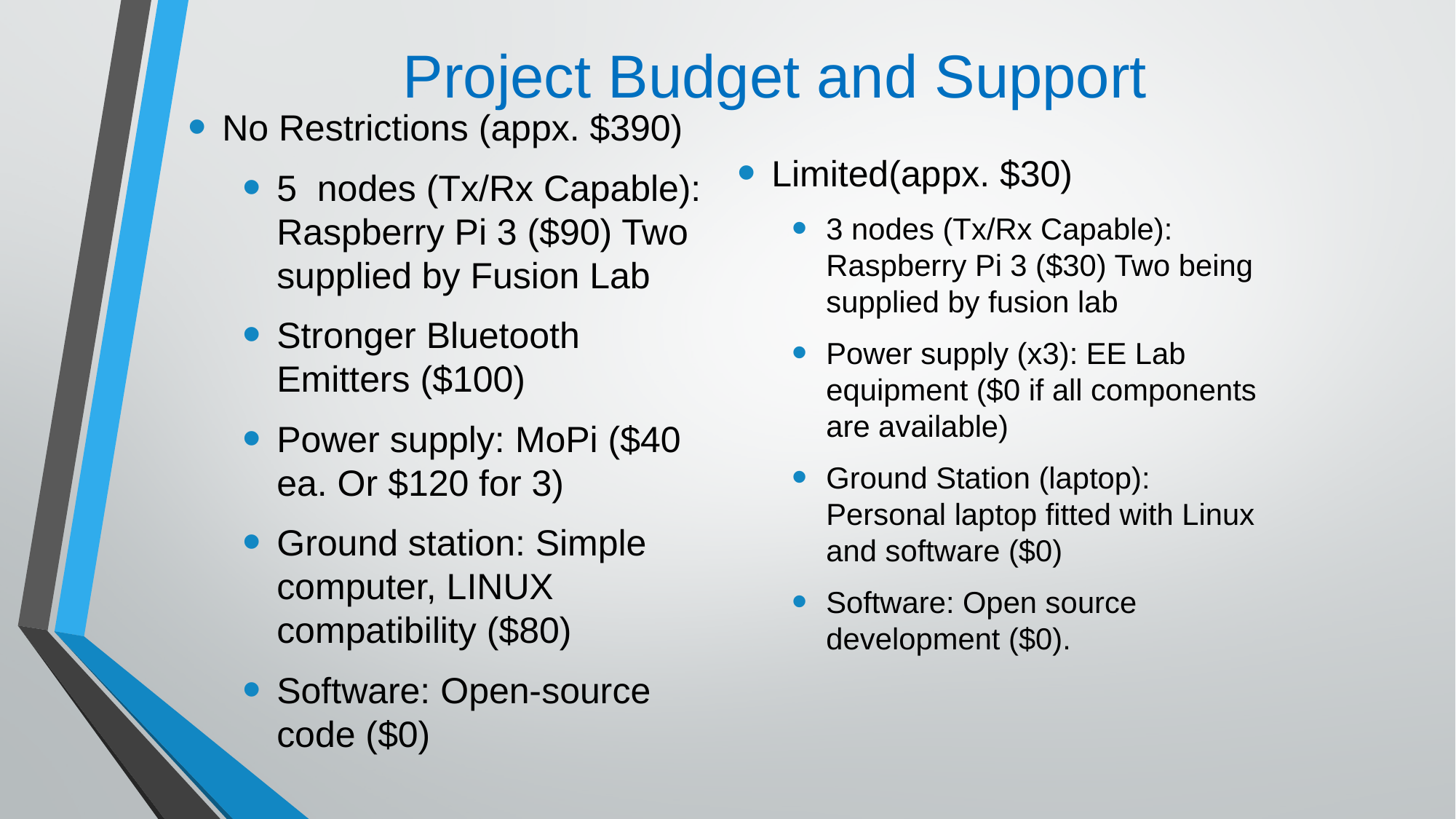

# Project Budget and Support
Limited(appx. $30)
3 nodes (Tx/Rx Capable): Raspberry Pi 3 ($30) Two being supplied by fusion lab
Power supply (x3): EE Lab equipment ($0 if all components are available)
Ground Station (laptop): Personal laptop fitted with Linux and software ($0)
Software: Open source development ($0).

No Restrictions (appx. $390)
5  nodes (Tx/Rx Capable): Raspberry Pi 3 ($90) Two supplied by Fusion Lab
Stronger Bluetooth Emitters ($100)
Power supply: MoPi ($40 ea. Or $120 for 3)
Ground station: Simple computer, LINUX compatibility ($80)
Software: Open-source code ($0)